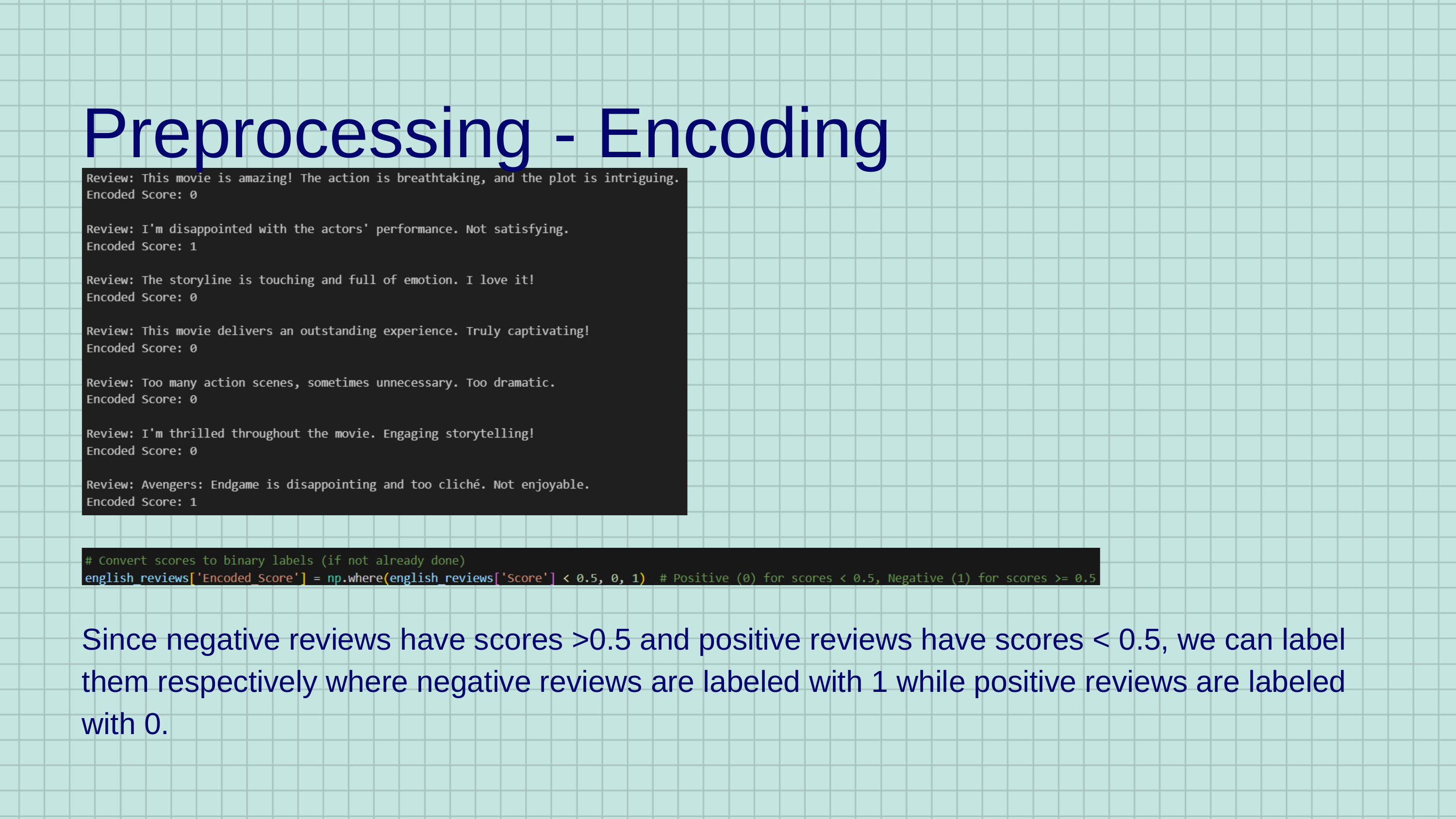

Preprocessing - Encoding

Since negative reviews have scores >0.5 and positive reviews have scores < 0.5, we can label them respectively where negative reviews are labeled with 1 while positive reviews are labeled with 0.